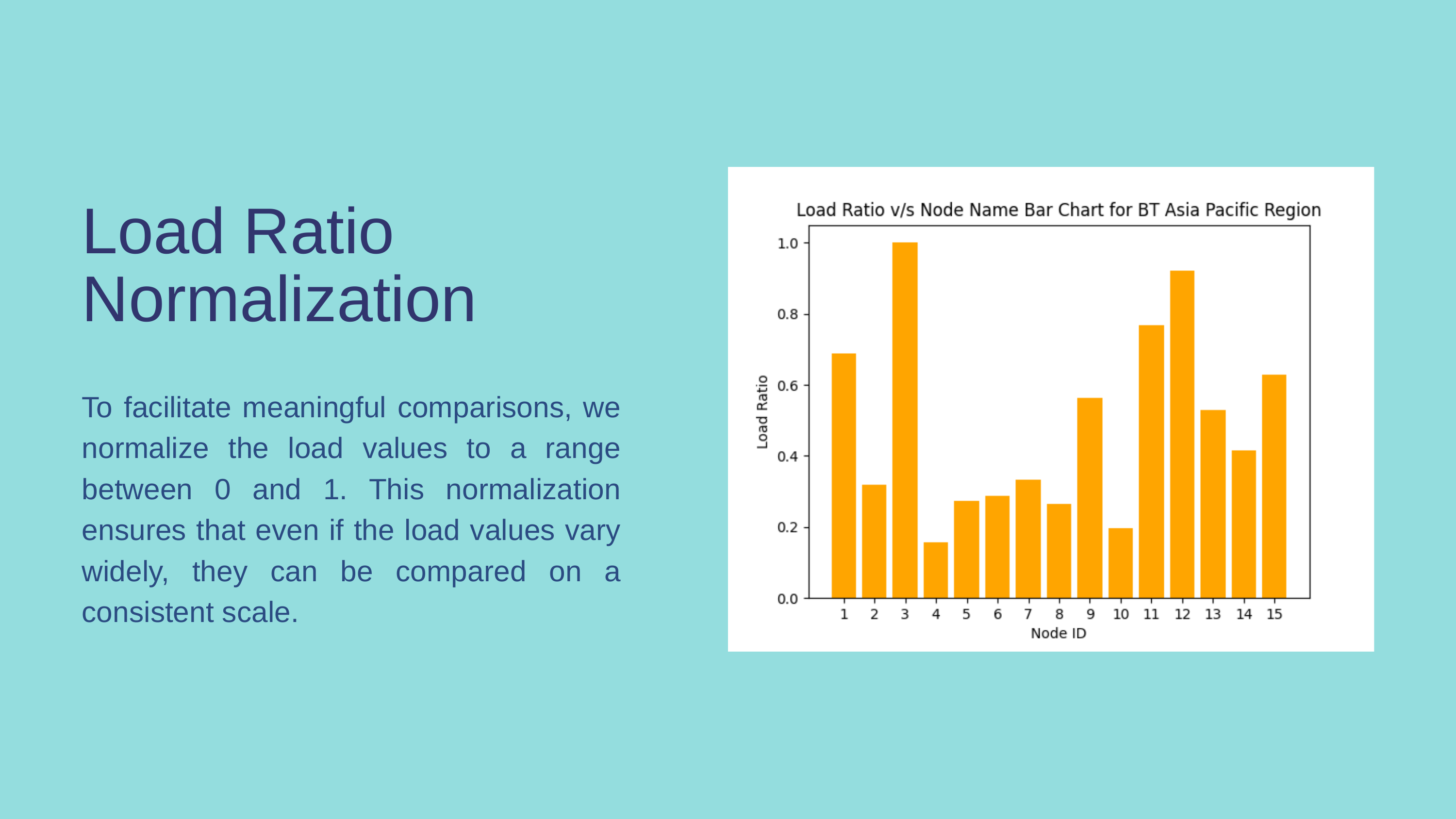

Load Ratio Normalization
To facilitate meaningful comparisons, we normalize the load values to a range between 0 and 1. This normalization ensures that even if the load values vary widely, they can be compared on a consistent scale.